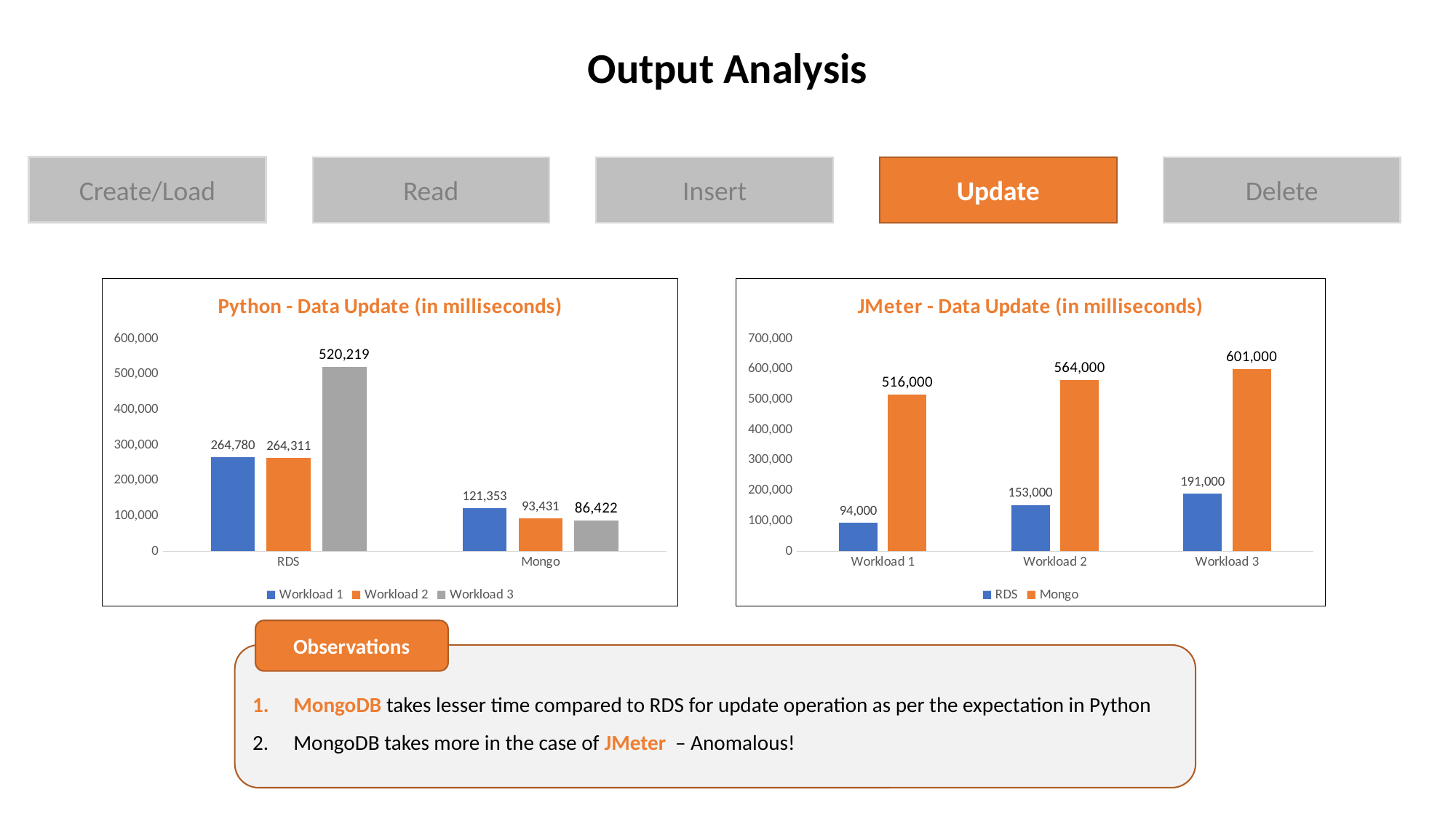

Output Analysis
Create/Load
Read
Insert
Update
Delete

### Chart: Python - Data Update (in milliseconds)

| Category | Workload 1 | Workload 2 | Workload 3 |
|---|---|---|---|
| RDS | 264780.0 | 264311.0 | 520219.0 |
| Mongo | 121353.0 | 93431.0 | 86422.0 |

### Chart: JMeter - Data Update (in milliseconds)

| Category | RDS | Mongo |
|---|---|---|
| Workload 1 | 94000.0 | 516000.0 |
| Workload 2 | 153000.0 | 564000.0 |
| Workload 3 | 191000.0 | 601000.0 |
Observations
MongoDB takes lesser time compared to RDS for update operation as per the expectation in Python
MongoDB takes more in the case of JMeter  – Anomalous!